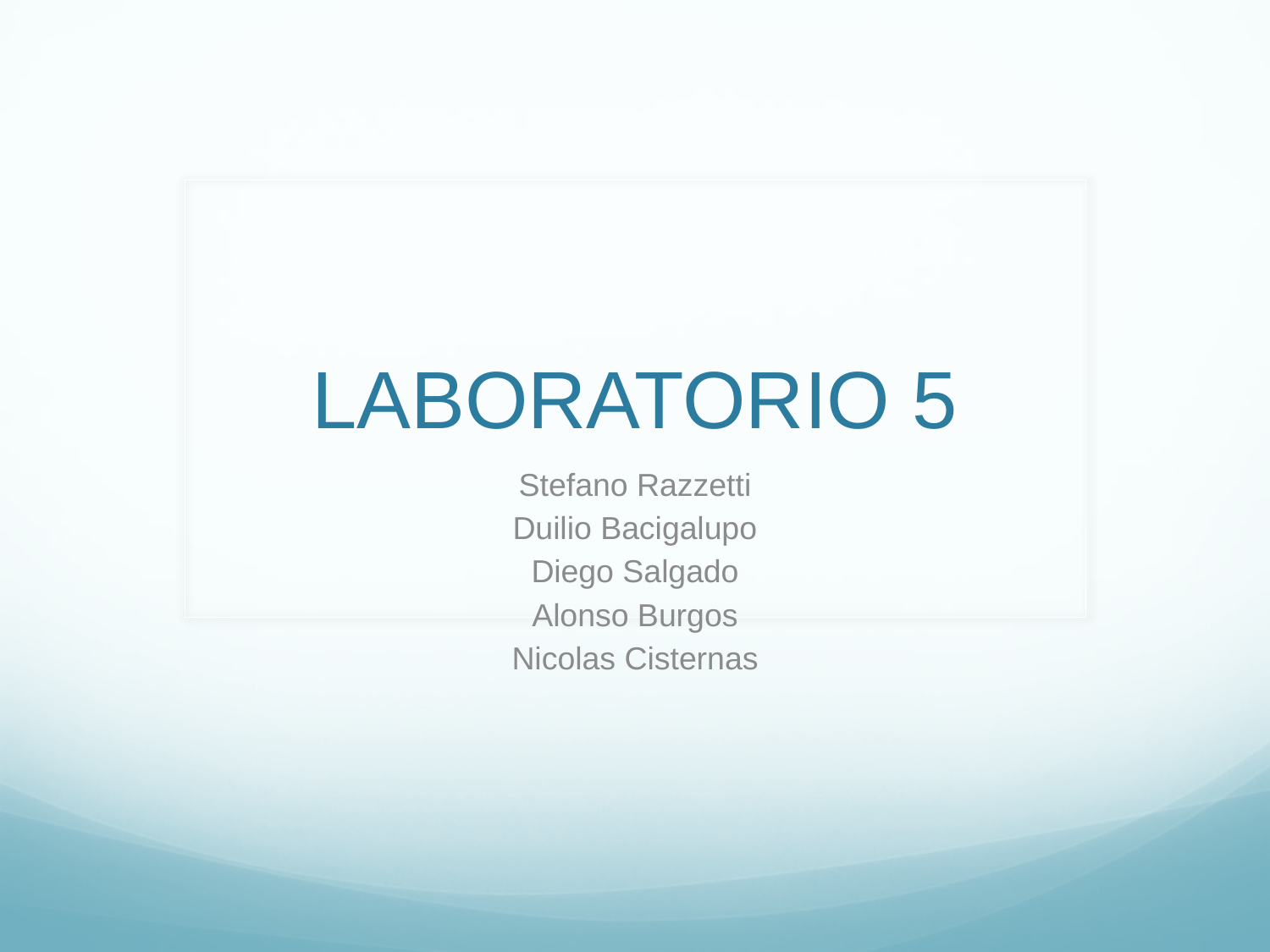

# LABORATORIO 5
Stefano Razzetti
Duilio Bacigalupo
Diego Salgado
Alonso Burgos
Nicolas Cisternas